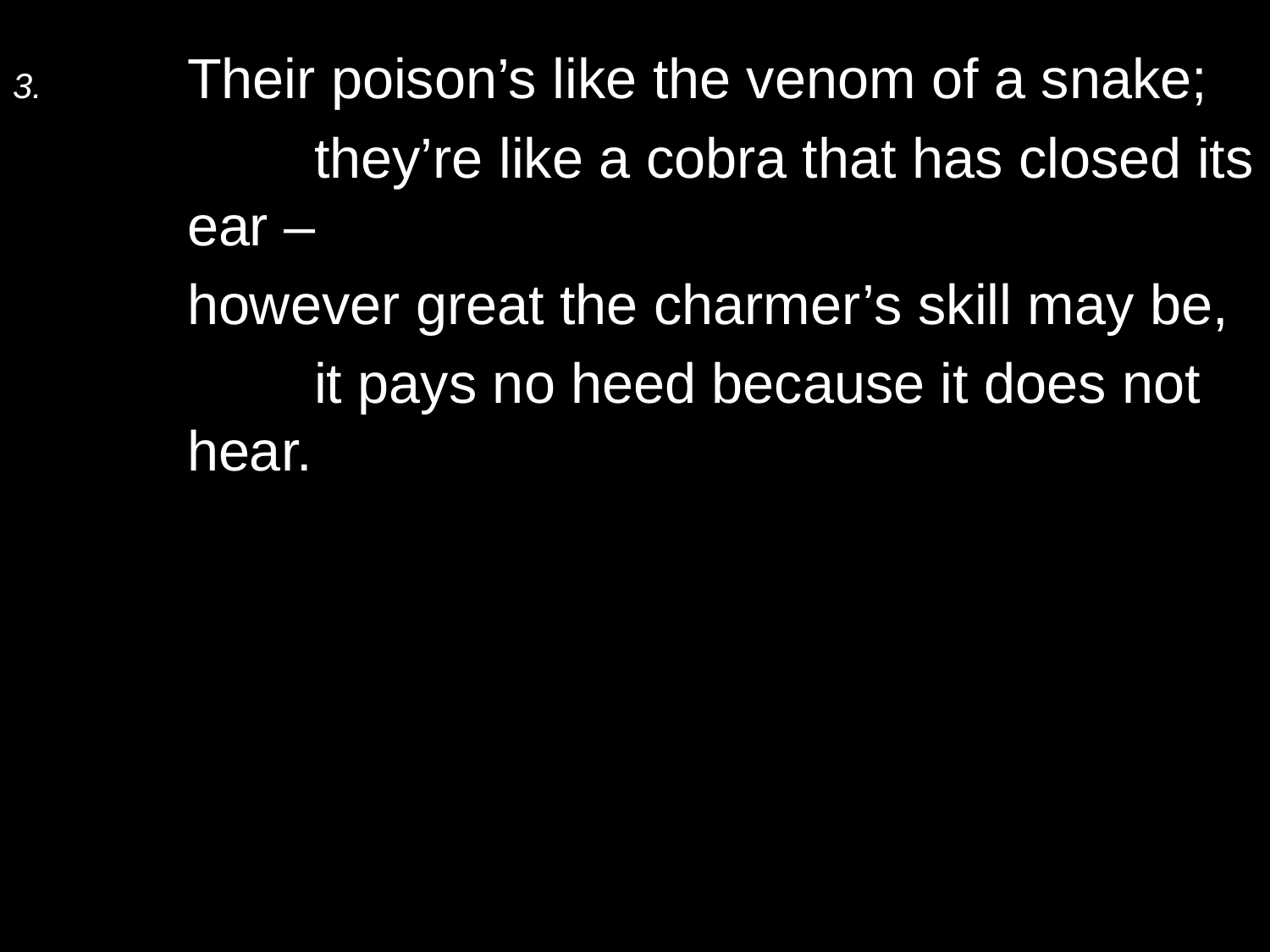

3.	Their poison’s like the venom of a snake;
		they’re like a cobra that has closed its ear –
	however great the charmer’s skill may be,
		it pays no heed because it does not hear.